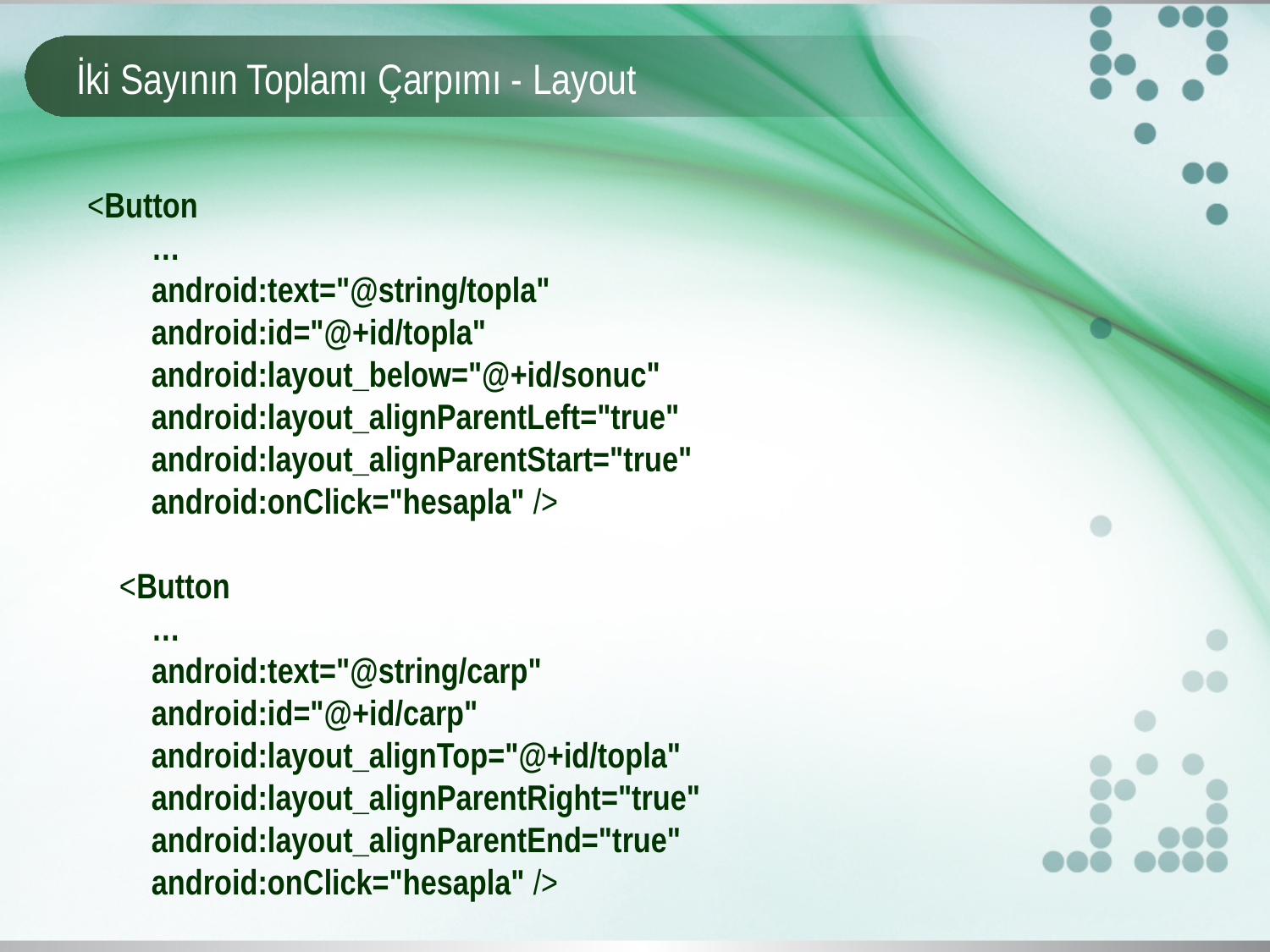

# İki Sayının Toplamı Çarpımı - Layout
<Button
        …
        android:text="@string/topla"
        android:id="@+id/topla"
        android:layout_below="@+id/sonuc"
        android:layout_alignParentLeft="true"
        android:layout_alignParentStart="true"
        android:onClick="hesapla" />
    <Button
        …
        android:text="@string/carp"
        android:id="@+id/carp"
        android:layout_alignTop="@+id/topla"
        android:layout_alignParentRight="true"
        android:layout_alignParentEnd="true"
        android:onClick="hesapla" />